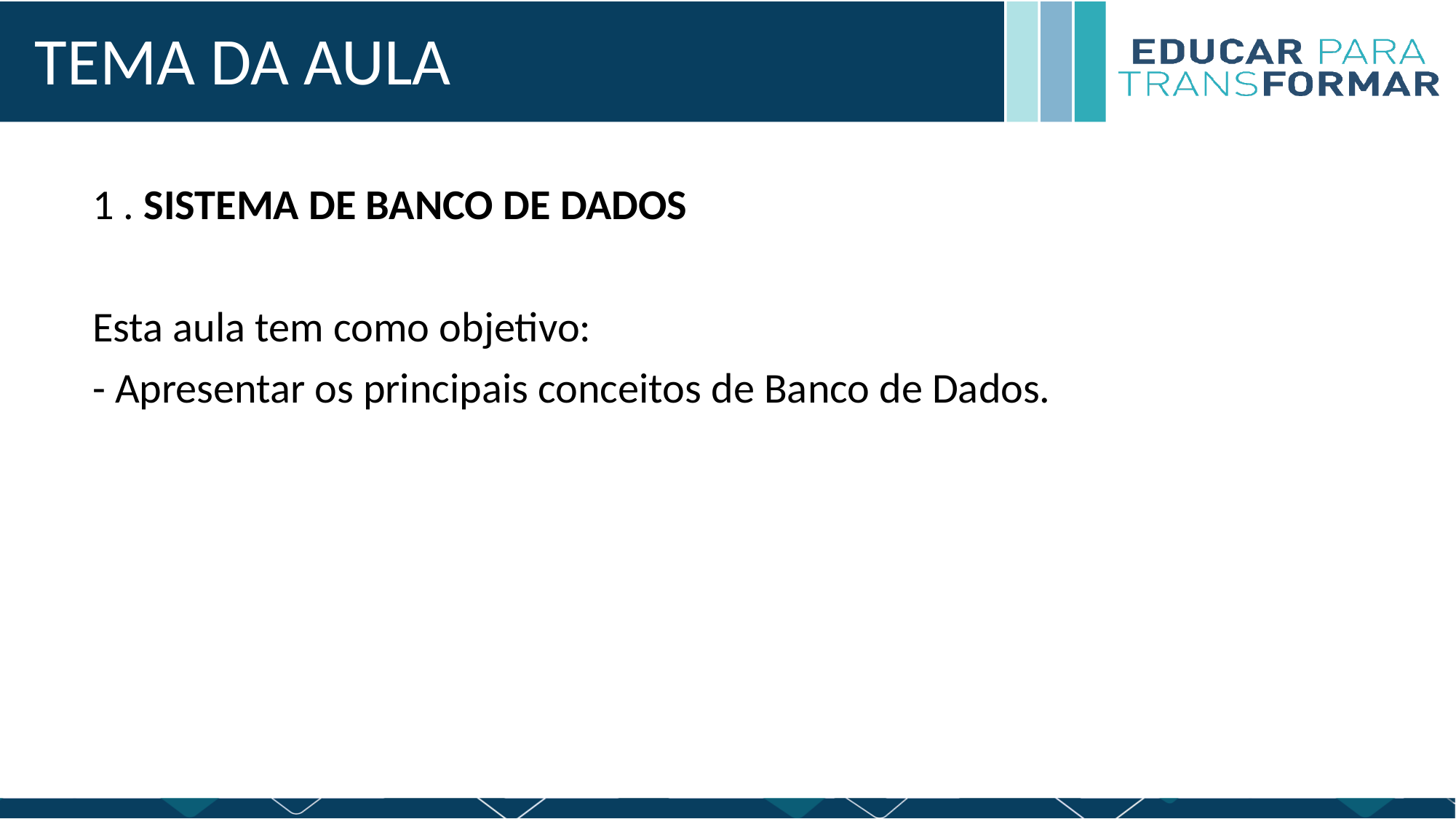

# TEMA DA AULA
1 . SISTEMA DE BANCO DE DADOS

Esta aula tem como objetivo:
- Apresentar os principais conceitos de Banco de Dados.